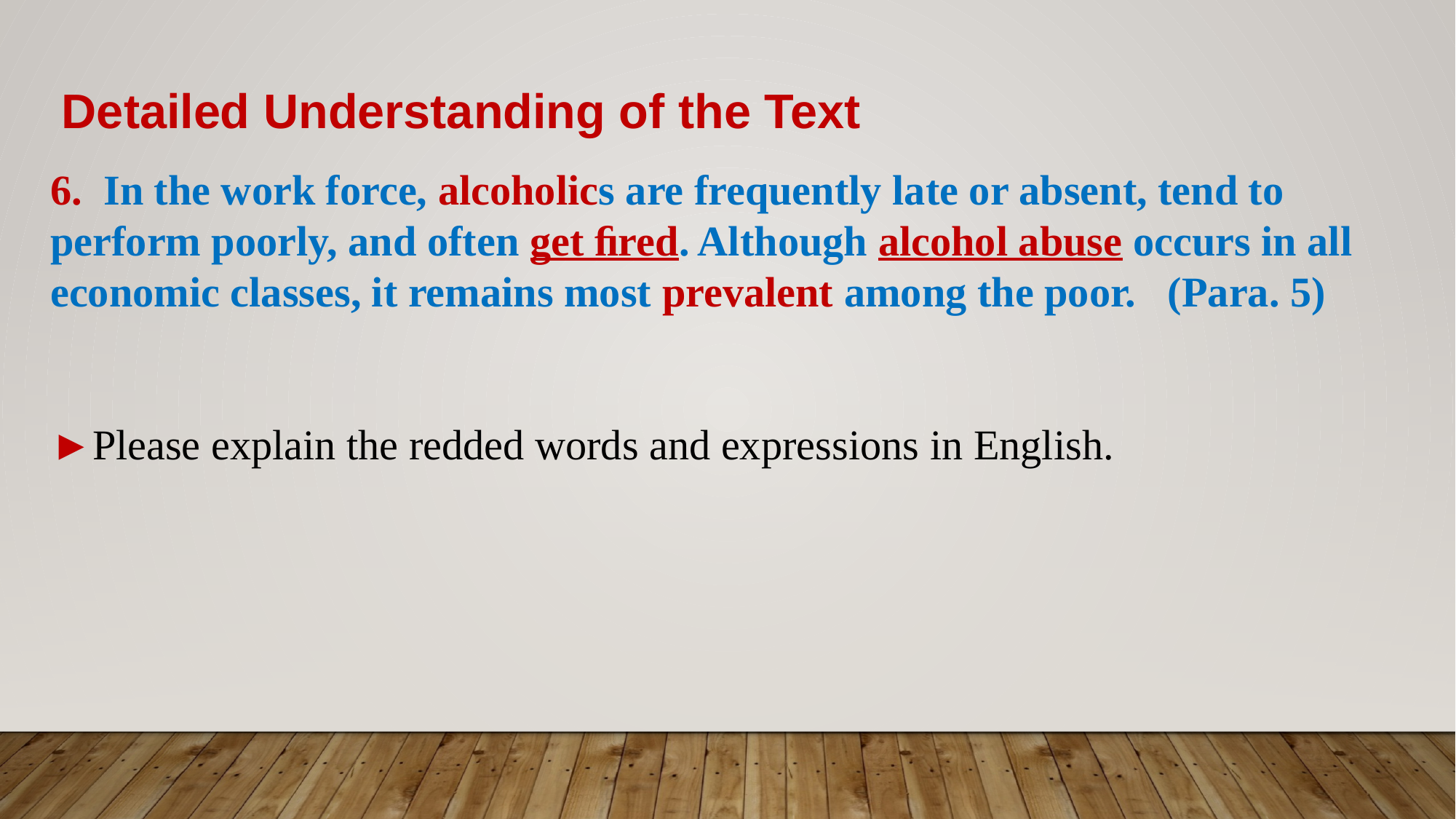

Detailed Understanding of the Text
6.  In the work force, alcoholics are frequently late or absent, tend to perform poorly, and often get ﬁred. Although alcohol abuse occurs in all economic classes, it remains most prevalent among the poor.   (Para. 5)

►Please explain the redded words and expressions in English.